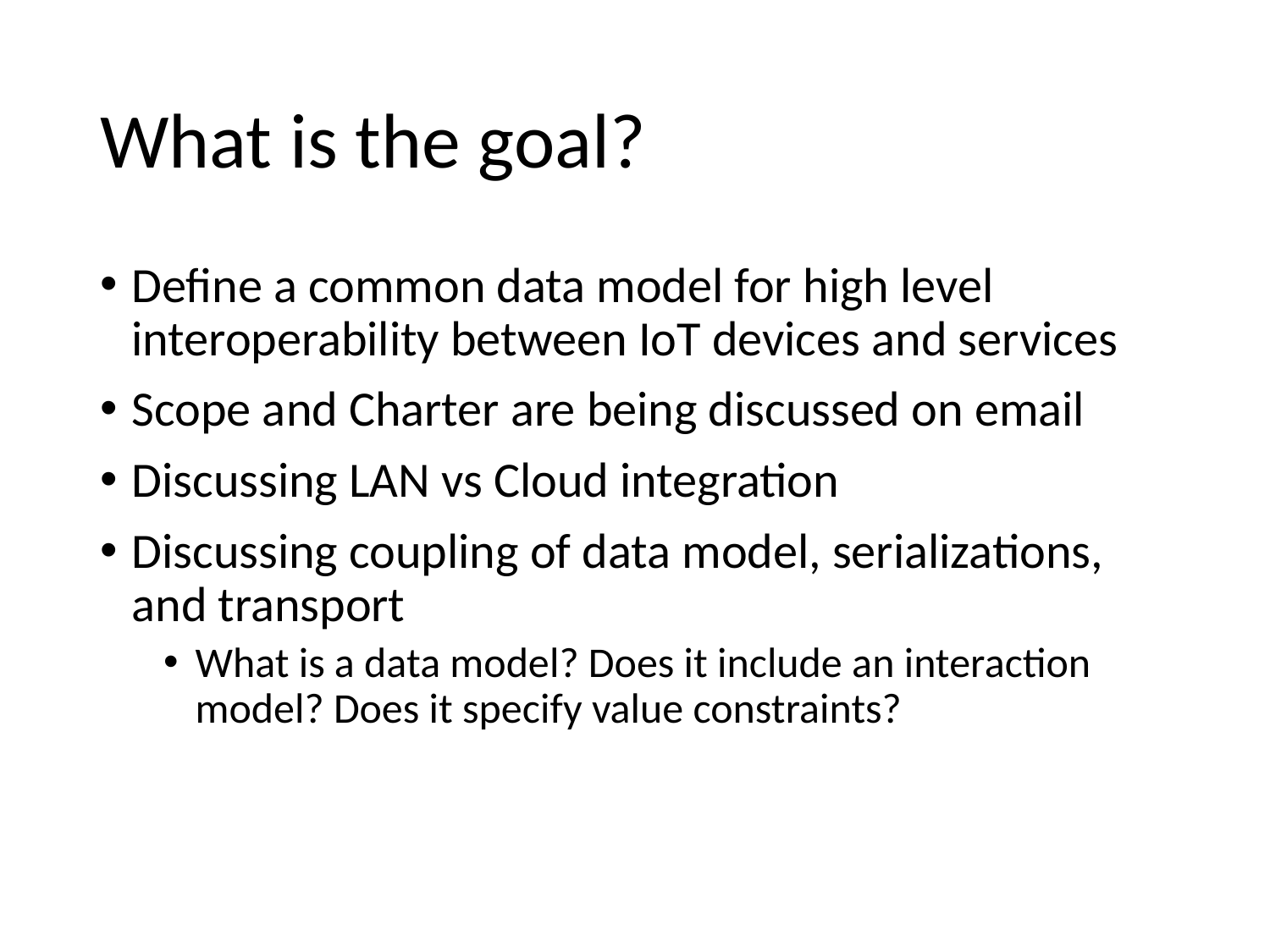

# What is the goal?
Define a common data model for high level interoperability between IoT devices and services
Scope and Charter are being discussed on email
Discussing LAN vs Cloud integration
Discussing coupling of data model, serializations, and transport
What is a data model? Does it include an interaction model? Does it specify value constraints?